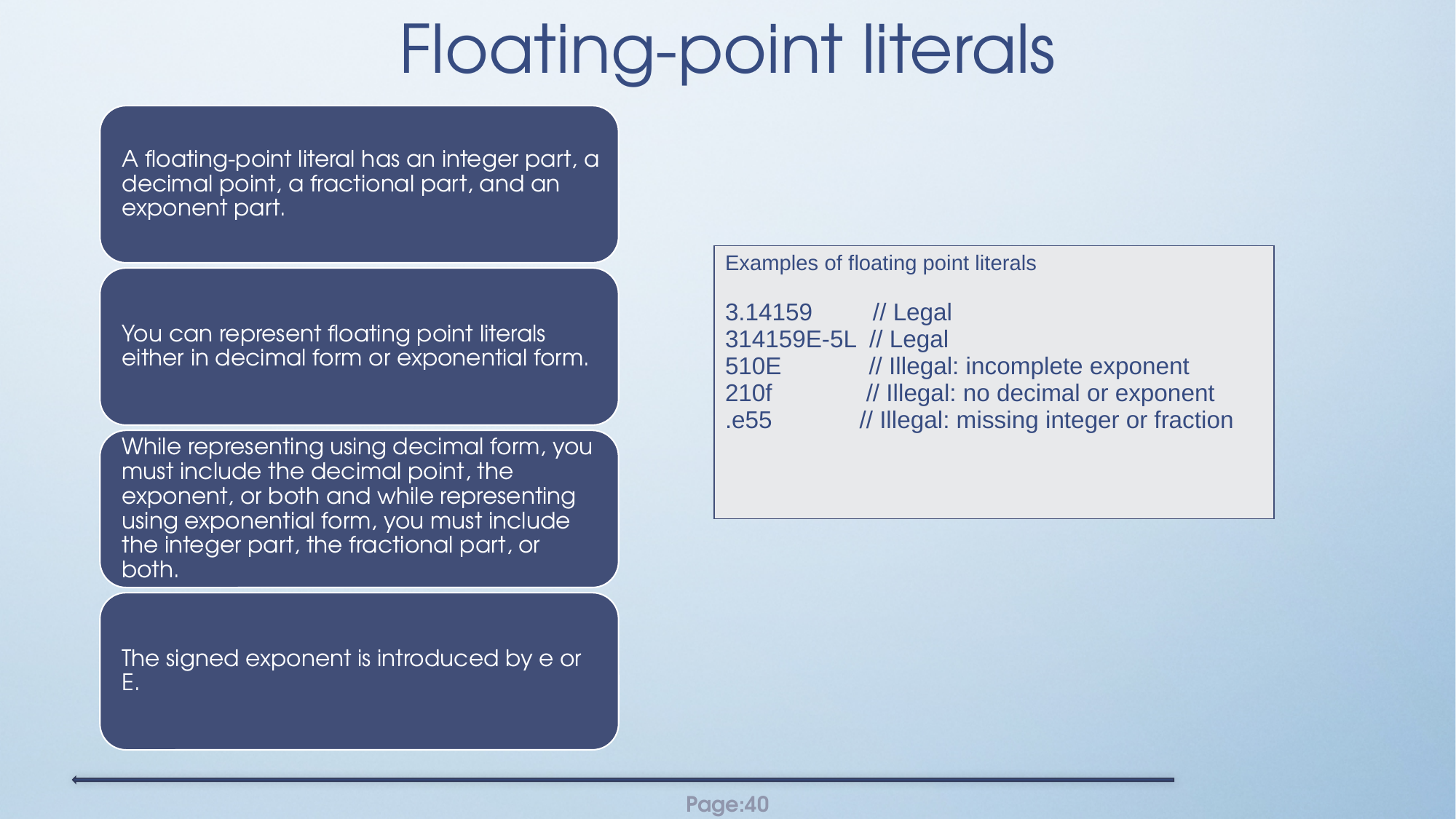

# Floating-point literals

A floating-point literal has an integer part, a decimal point, a fractional part, and an exponent part.
You can represent floating point literals either in decimal form or exponential form.
While representing using decimal form, you must include the decimal point, the exponent, or both and while representing using exponential form, you must include the integer part, the fractional part, or both.
The signed exponent is introduced by e or E.
| Examples of floating point literals 3.14159 // Legal 314159E-5L // Legal 510E // Illegal: incomplete exponent 210f // Illegal: no decimal or exponent .e55 // Illegal: missing integer or fraction |
| --- |